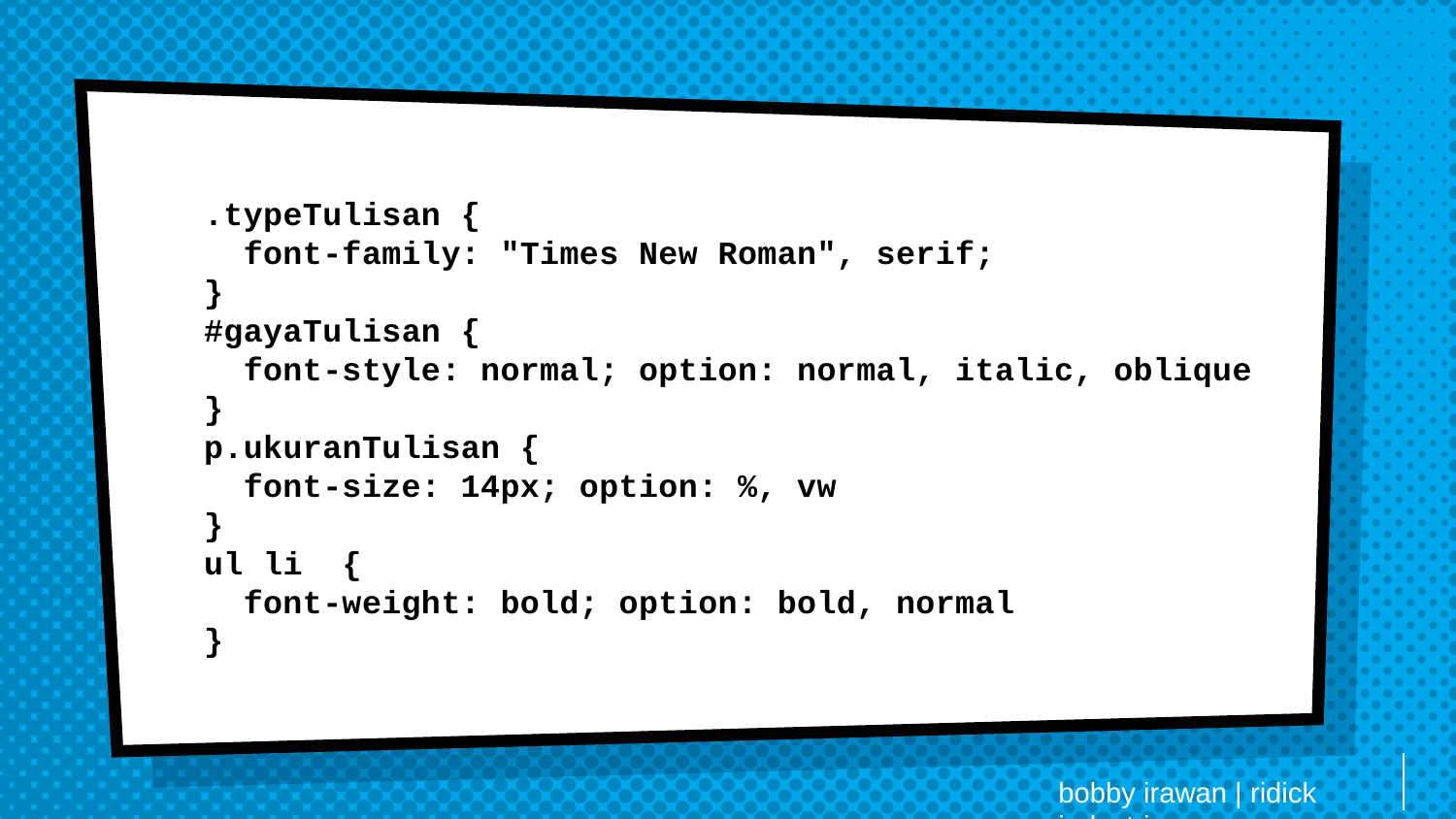

.typeTulisan {
  font-family: "Times New Roman", serif;
}
#gayaTulisan {
  font-style: normal; option: normal, italic, oblique
}
p.ukuranTulisan {
  font-size: 14px; option: %, vw
}
ul li  {
  font-weight: bold; option: bold, normal
}

6
bobby irawan | ridick industries